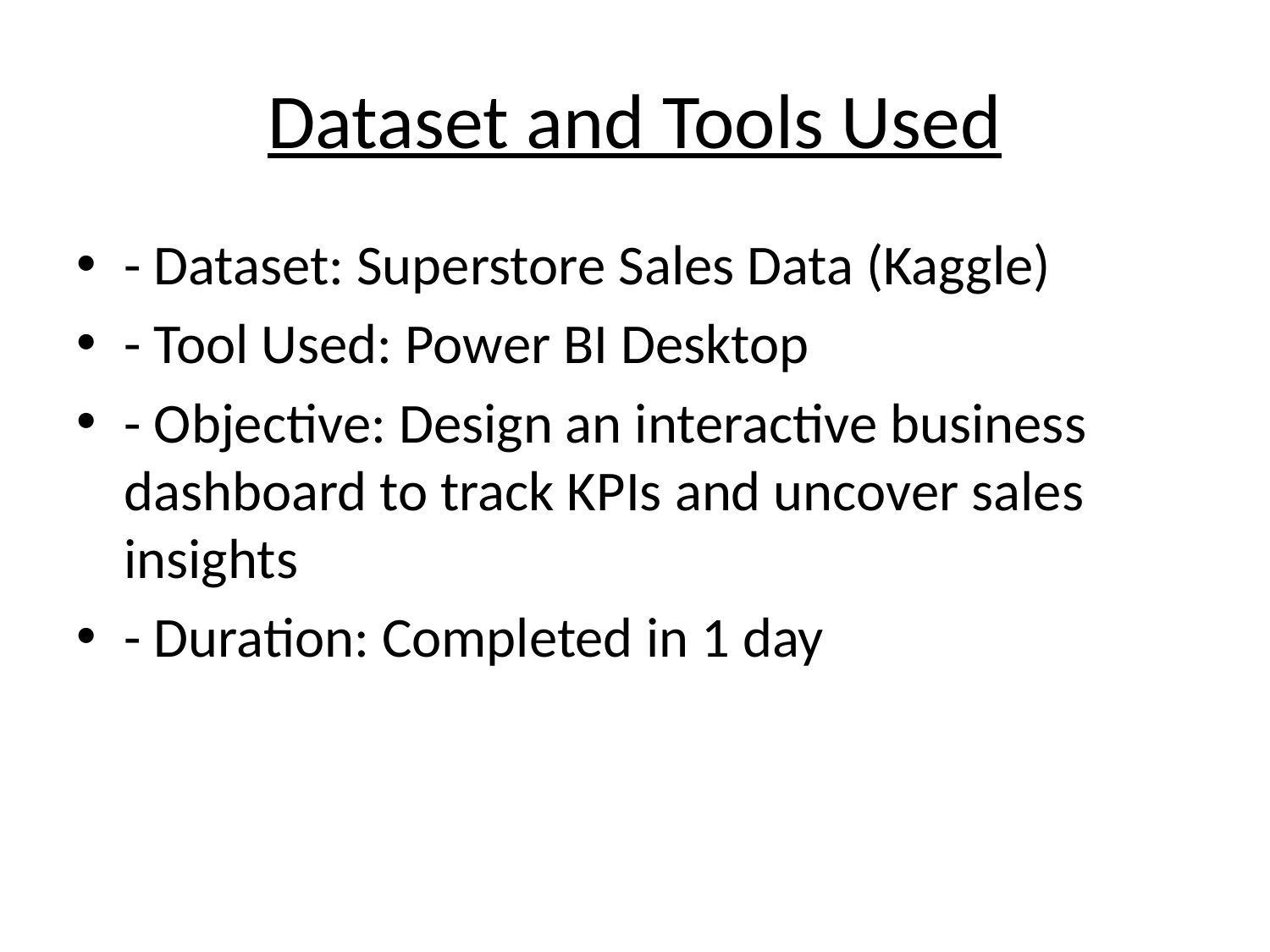

# Dataset and Tools Used
- Dataset: Superstore Sales Data (Kaggle)
- Tool Used: Power BI Desktop
- Objective: Design an interactive business dashboard to track KPIs and uncover sales insights
- Duration: Completed in 1 day